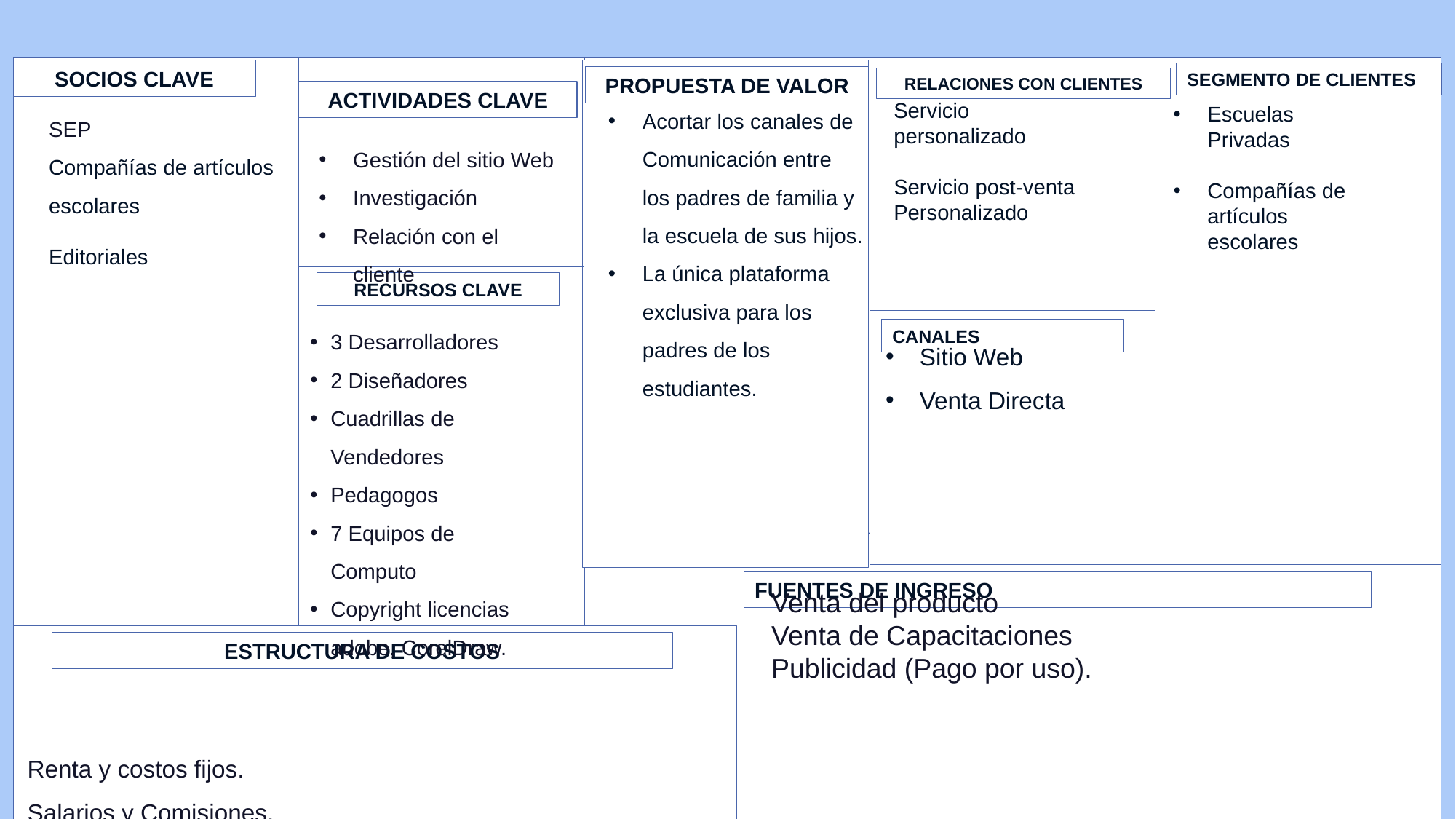

SOCIOS CLAVE
SEGMENTO DE CLIENTES
PROPUESTA DE VALOR
RELACIONES CON CLIENTES
ACTIVIDADES CLAVE
RECURSOS CLAVE
CANALES
FUENTES DE INGRESO
ESTRUCTURA DE COSTOS
SEP
Compañías de artículos escolares
Editoriales

Acortar los canales de Comunicación entre los padres de familia y la escuela de sus hijos.
La única plataforma exclusiva para los padres de los estudiantes.
Servicio personalizado

Servicio post-venta
Personalizado
Escuelas Privadas

Compañías de artículos escolares
Gestión del sitio Web
Investigación
Relación con el cliente
3 Desarrolladores
2 Diseñadores
Cuadrillas de Vendedores
Pedagogos
7 Equipos de Computo
Copyright licencias adobe, CorelDraw.
Sitio Web
Venta Directa
Venta del producto
Venta de Capacitaciones
Publicidad (Pago por uso).

Renta y costos fijos.
Salarios y Comisiones.
Desarrollo de producto.
Branding y Publicidad (Sitio Web)